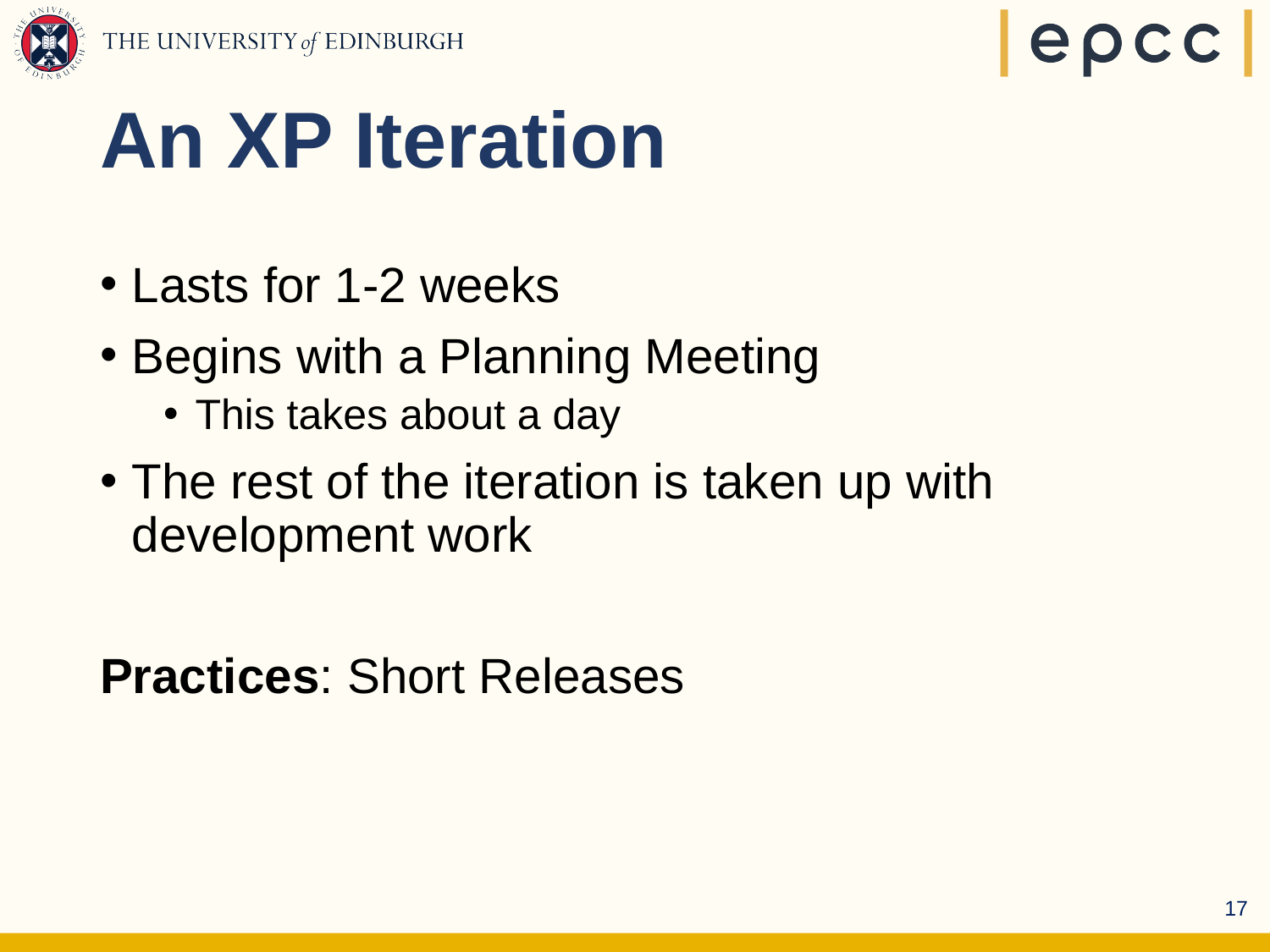

# An XP Iteration
Lasts for 1-2 weeks
Begins with a Planning Meeting
This takes about a day
The rest of the iteration is taken up with development work

Practices: Short Releases

17